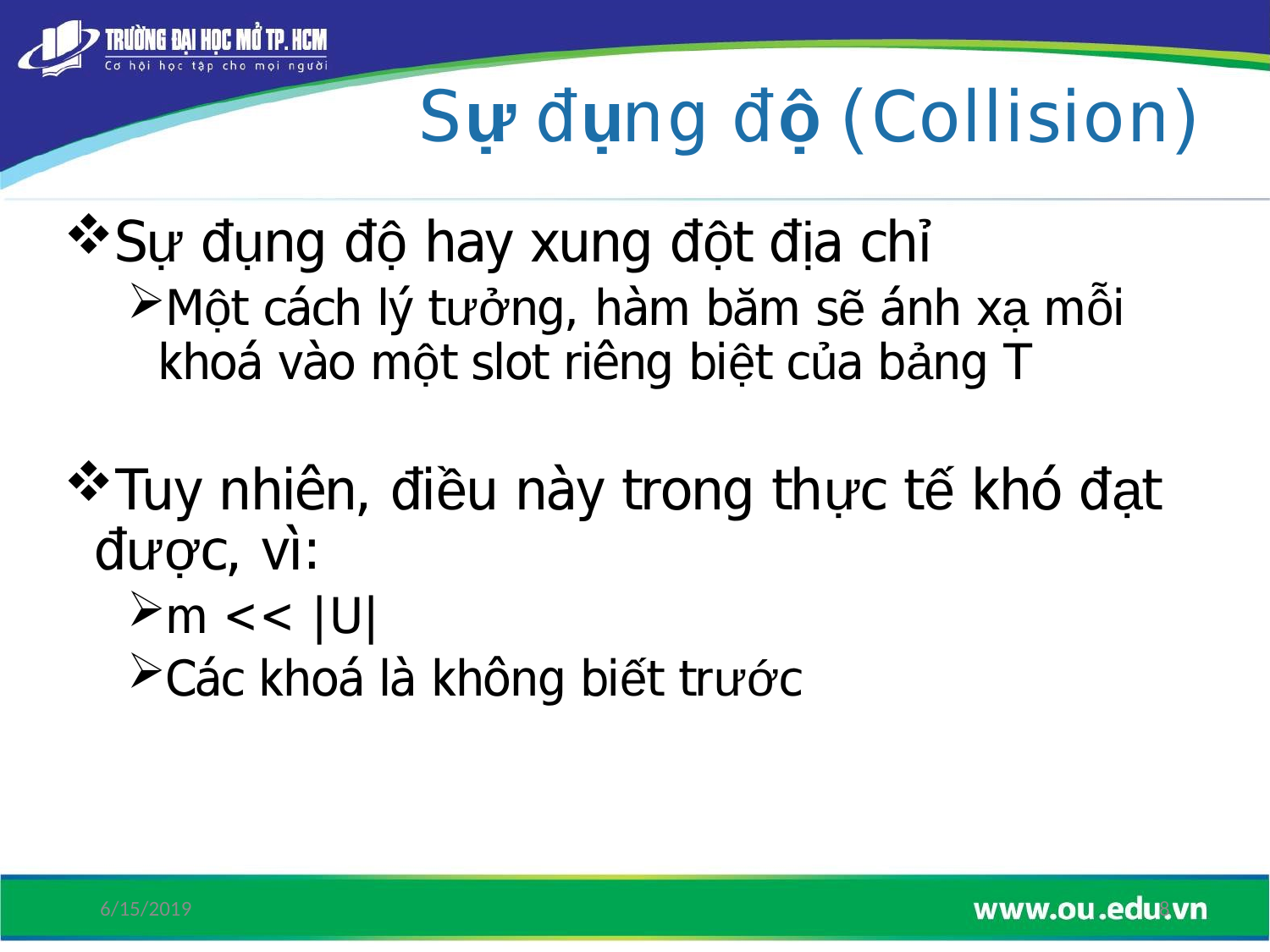

# Sự đụng độ (Collision)
Sự đụng độ hay xung đột địa chỉ
Một cách lý tưởng, hàm băm sẽ ánh xạ mỗi khoá vào một slot riêng biệt của bảng T
Tuy nhiên, điều này trong thực tế khó đạt được, vì:
m << |U|
Các khoá là không biết trước

6/15/2019
8